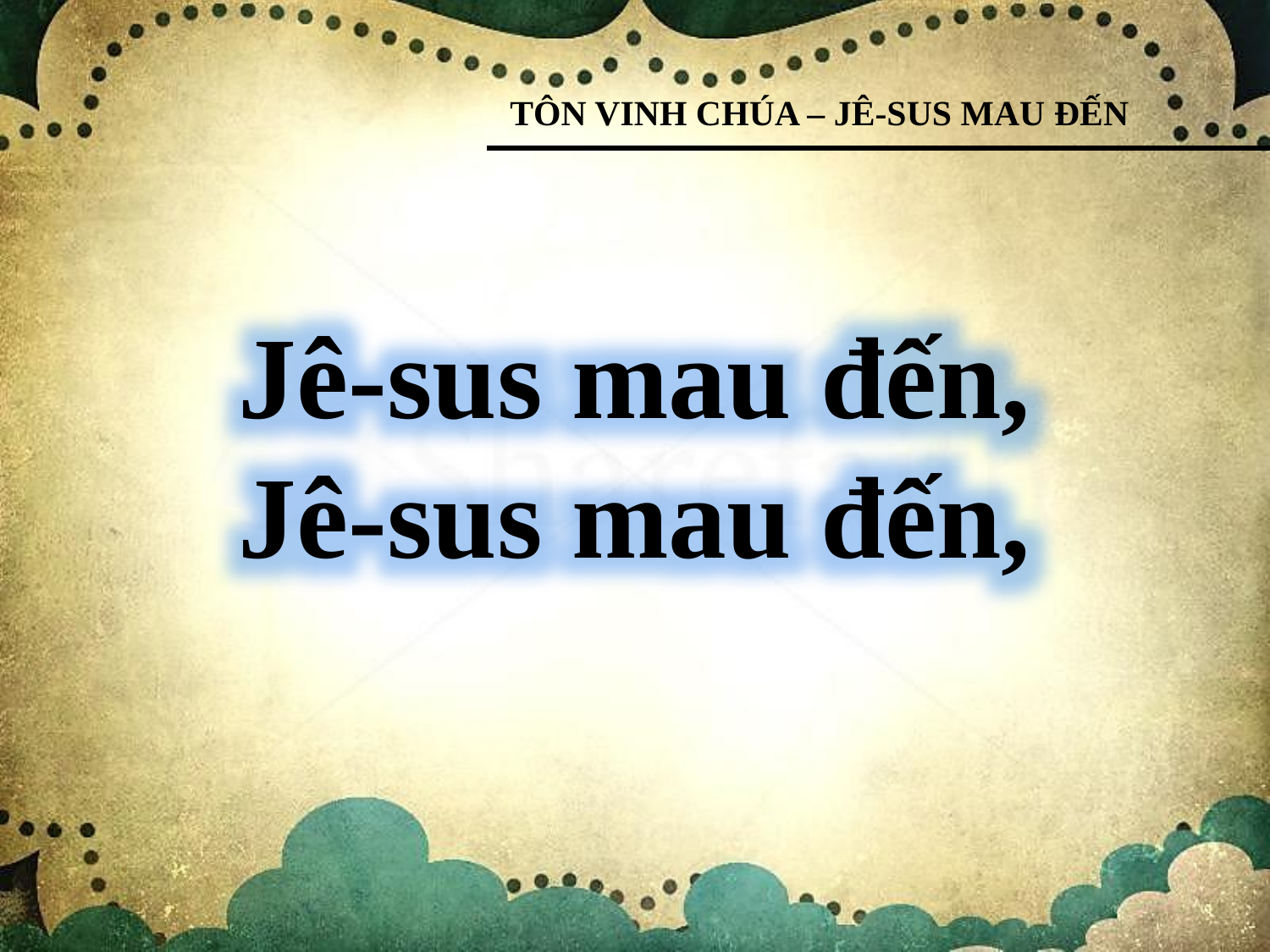

TÔN VINH CHÚA – JÊ-SUS MAU ĐẾN
Jê-sus mau đến,
Jê-sus mau đến,